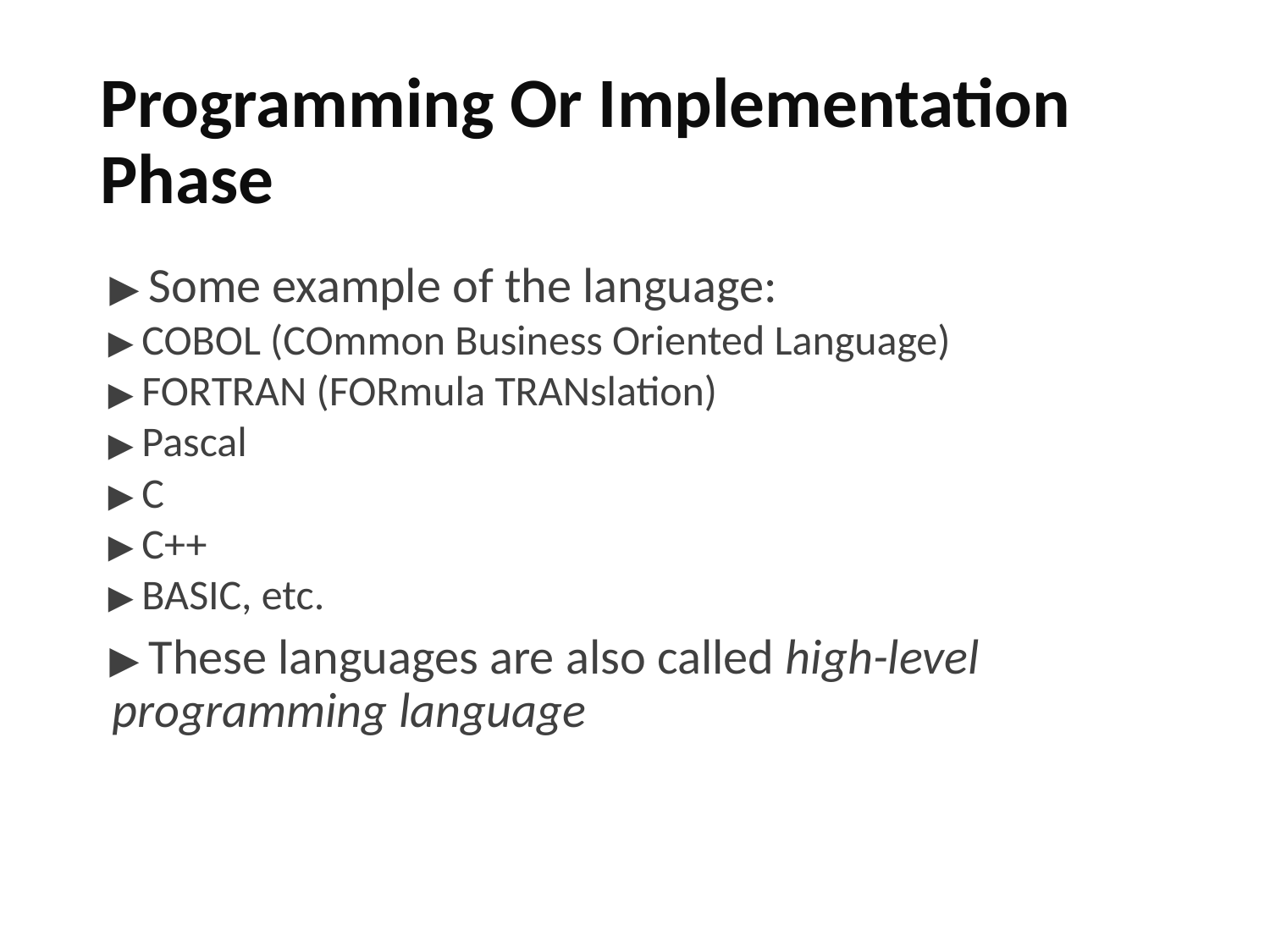

# Programming Or Implementation Phase
Some example of the language:
COBOL (COmmon Business Oriented Language)
FORTRAN (FORmula TRANslation)
Pascal
C
C++
BASIC, etc.
These languages are also called high-level programming language